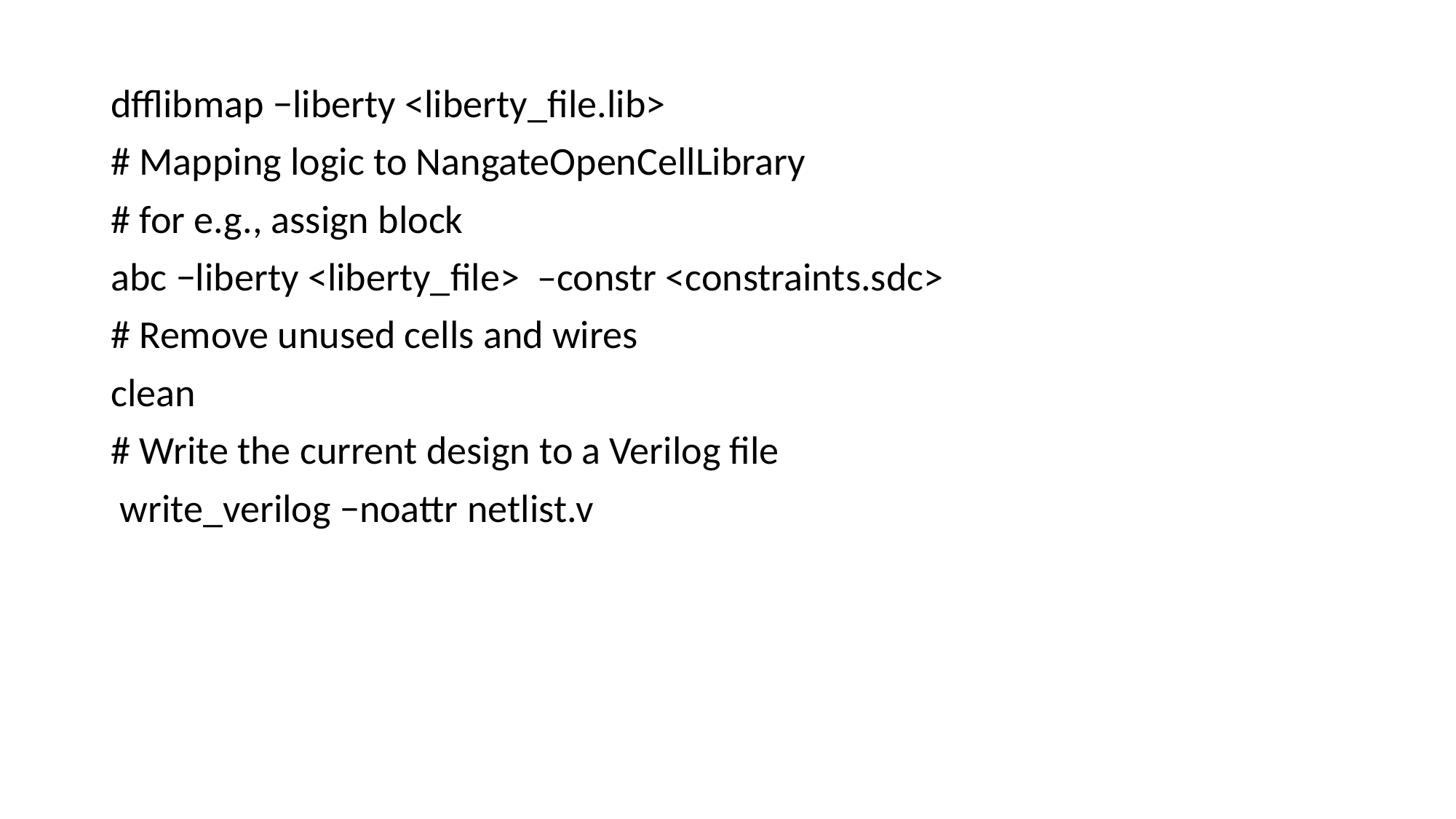

dfflibmap −liberty <liberty_file.lib>
# Mapping logic to NangateOpenCellLibrary
# for e.g., assign block
abc −liberty <liberty_file>  –constr <constraints.sdc>
# Remove unused cells and wires
clean
# Write the current design to a Verilog file
 write_verilog −noattr netlist.v